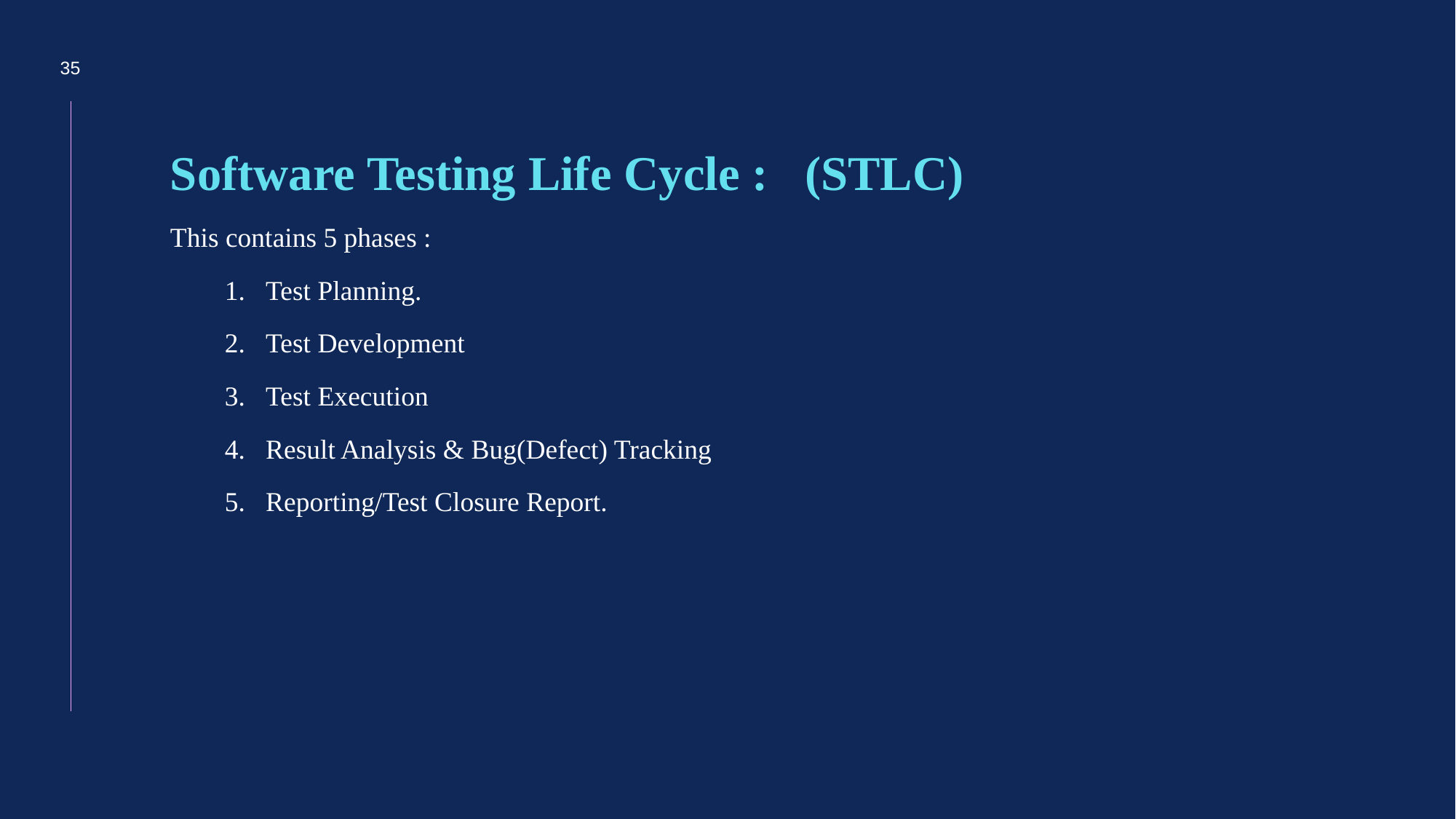

35
Software Testing Life Cycle :   (STLC)
This contains 5 phases :
Test Planning.
Test Development
Test Execution
Result Analysis & Bug(Defect) Tracking
Reporting/Test Closure Report.